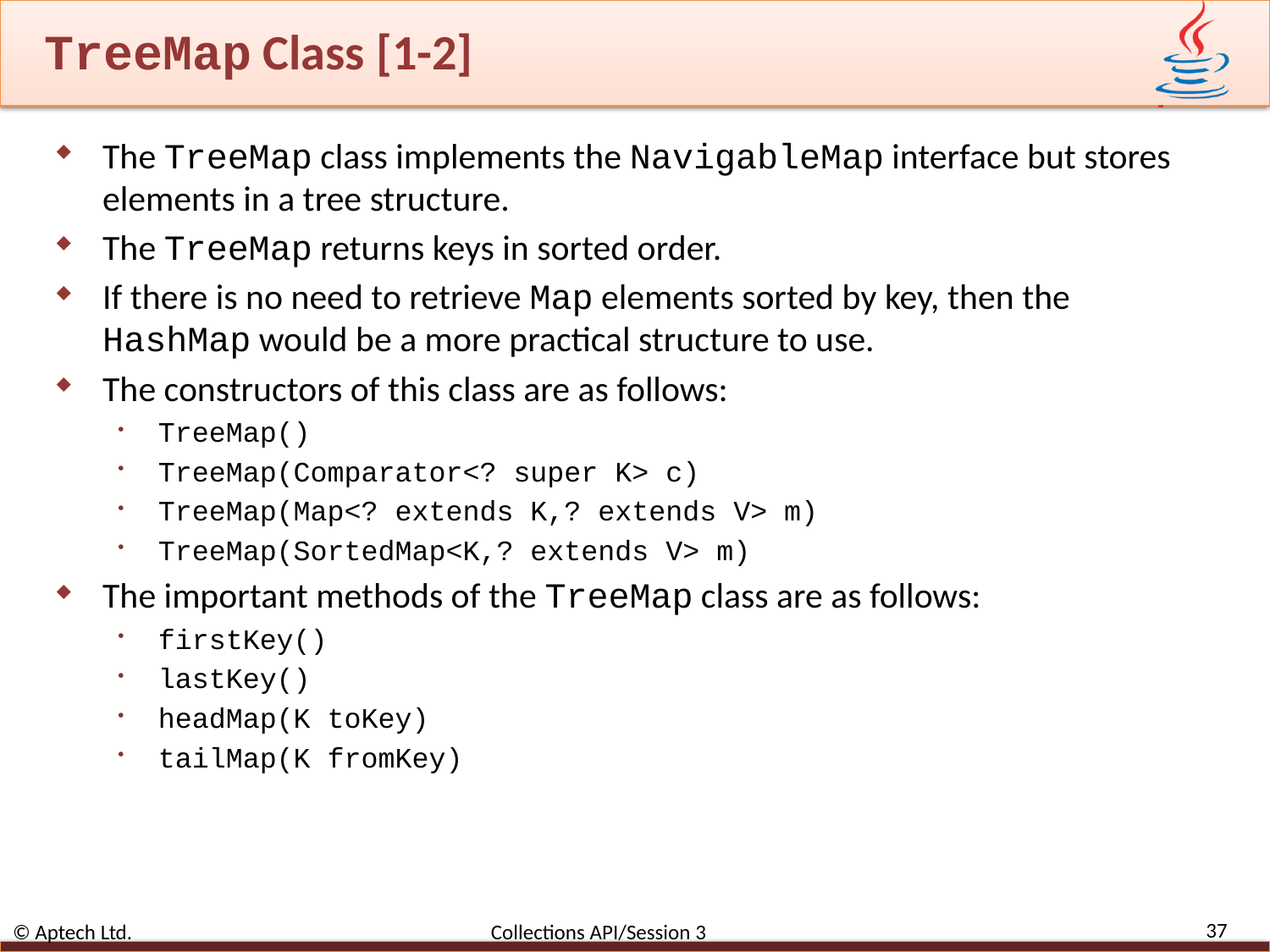

# TreeMap Class [1-2]
The TreeMap class implements the NavigableMap interface but stores elements in a tree structure.
The TreeMap returns keys in sorted order.
If there is no need to retrieve Map elements sorted by key, then the HashMap would be a more practical structure to use.
The constructors of this class are as follows:
TreeMap()
TreeMap(Comparator<? super K> c)
TreeMap(Map<? extends K,? extends V> m)
TreeMap(SortedMap<K,? extends V> m)
The important methods of the TreeMap class are as follows:
firstKey()
lastKey()
headMap(K toKey)
tailMap(K fromKey)

37
© Aptech Ltd.                                                                          Collections API/Session 3